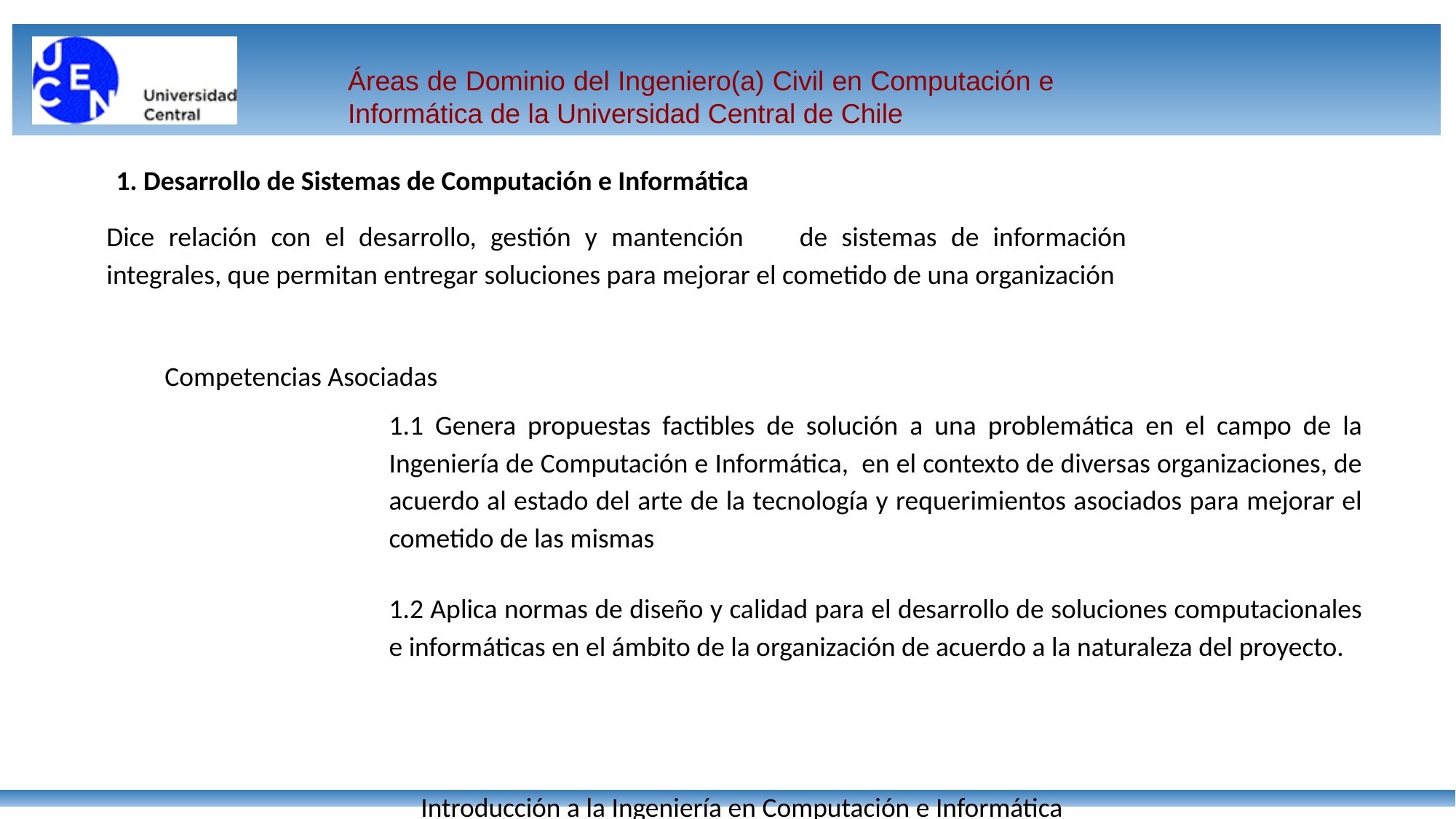

Áreas de Dominio del Ingeniero(a) Civil en Computación e Informática de la Universidad Central de Chile
 1. Desarrollo de Sistemas de Computación e Informática
Dice relación con el desarrollo, gestión y mantención    de sistemas de información integrales, que permitan entregar soluciones para mejorar el cometido de una organización
Competencias Asociadas
1.1 Genera propuestas factibles de solución a una problemática en el campo de la Ingeniería de Computación e Informática,  en el contexto de diversas organizaciones, de acuerdo al estado del arte de la tecnología y requerimientos asociados para mejorar el cometido de las mismas
1.2 Aplica normas de diseño y calidad para el desarrollo de soluciones computacionales e informáticas en el ámbito de la organización de acuerdo a la naturaleza del proyecto.